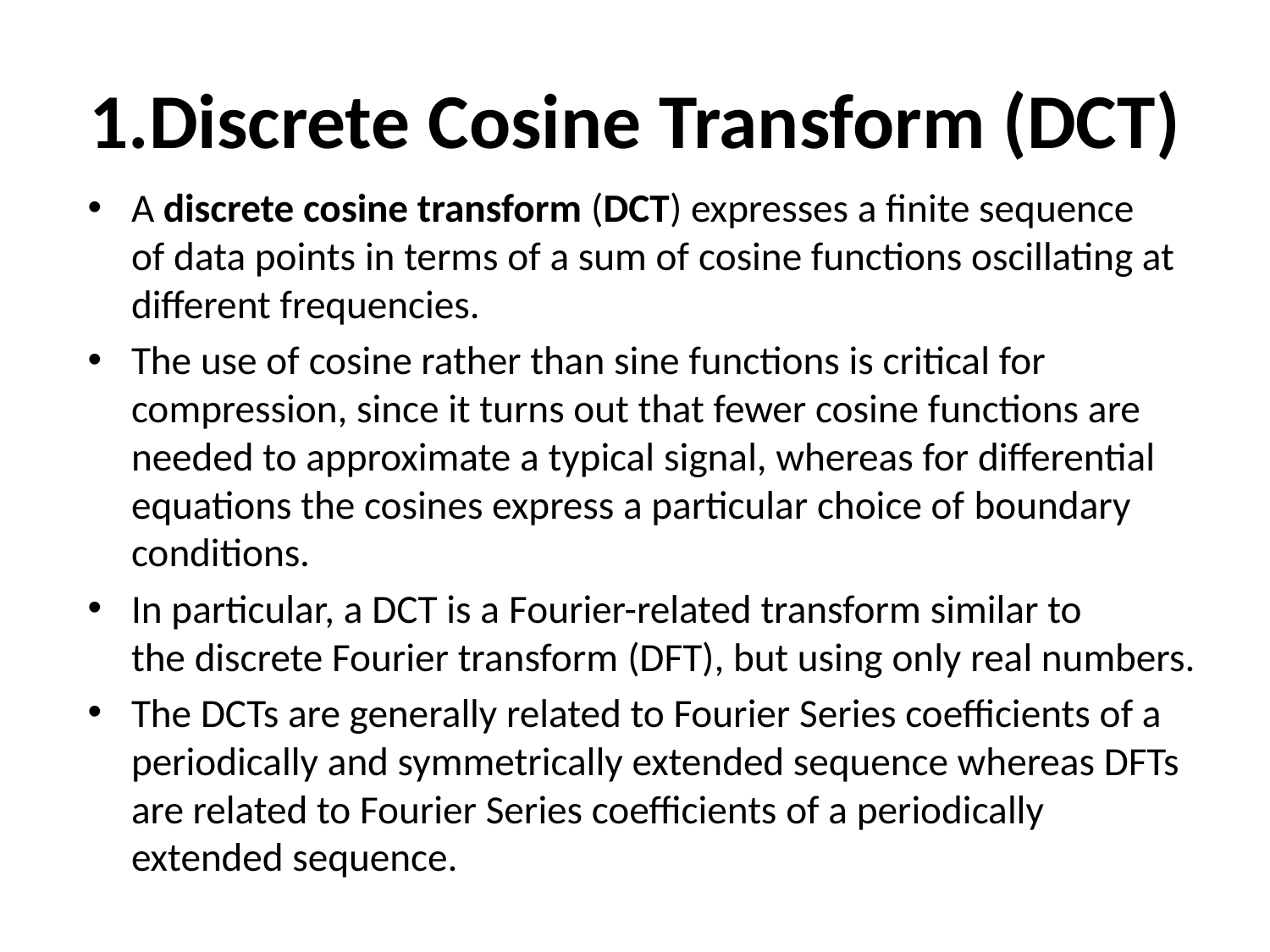

# 1.Discrete Cosine Transform (DCT)
A discrete cosine transform (DCT) expresses a finite sequence of data points in terms of a sum of cosine functions oscillating at different frequencies.
The use of cosine rather than sine functions is critical for compression, since it turns out that fewer cosine functions are needed to approximate a typical signal, whereas for differential equations the cosines express a particular choice of boundary conditions.
In particular, a DCT is a Fourier-related transform similar to the discrete Fourier transform (DFT), but using only real numbers.
The DCTs are generally related to Fourier Series coefficients of a periodically and symmetrically extended sequence whereas DFTs are related to Fourier Series coefficients of a periodically extended sequence.